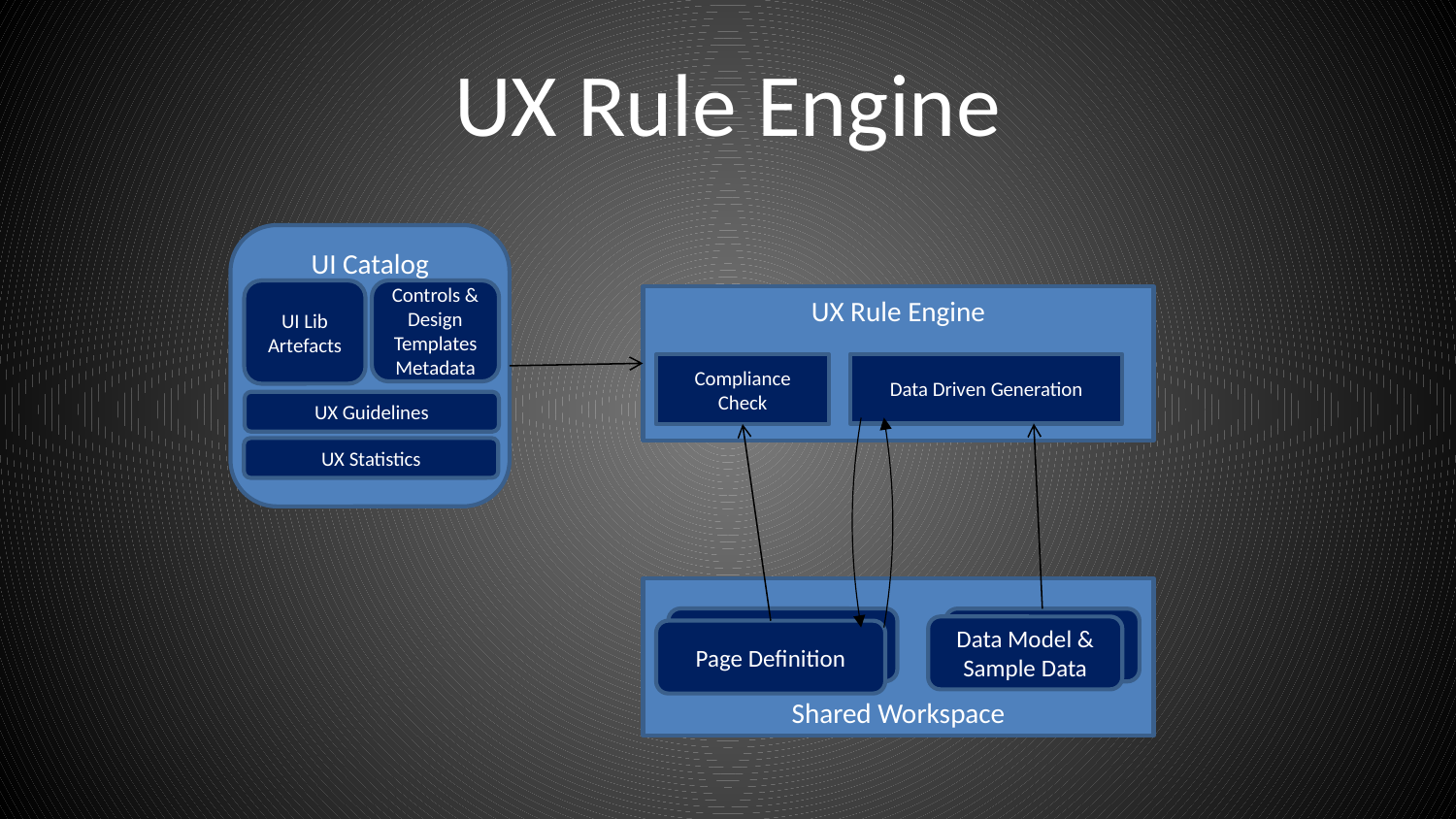

# UX Rule Engine
UI Catalog
UI Lib Artefacts
Controls & Design Templates Metadata
UX Rule Engine
Data Driven Generation
Compliance Check
UX Guidelines

UX Statistics
Shared Workspace

Data Model & Sample Data
Page Definition